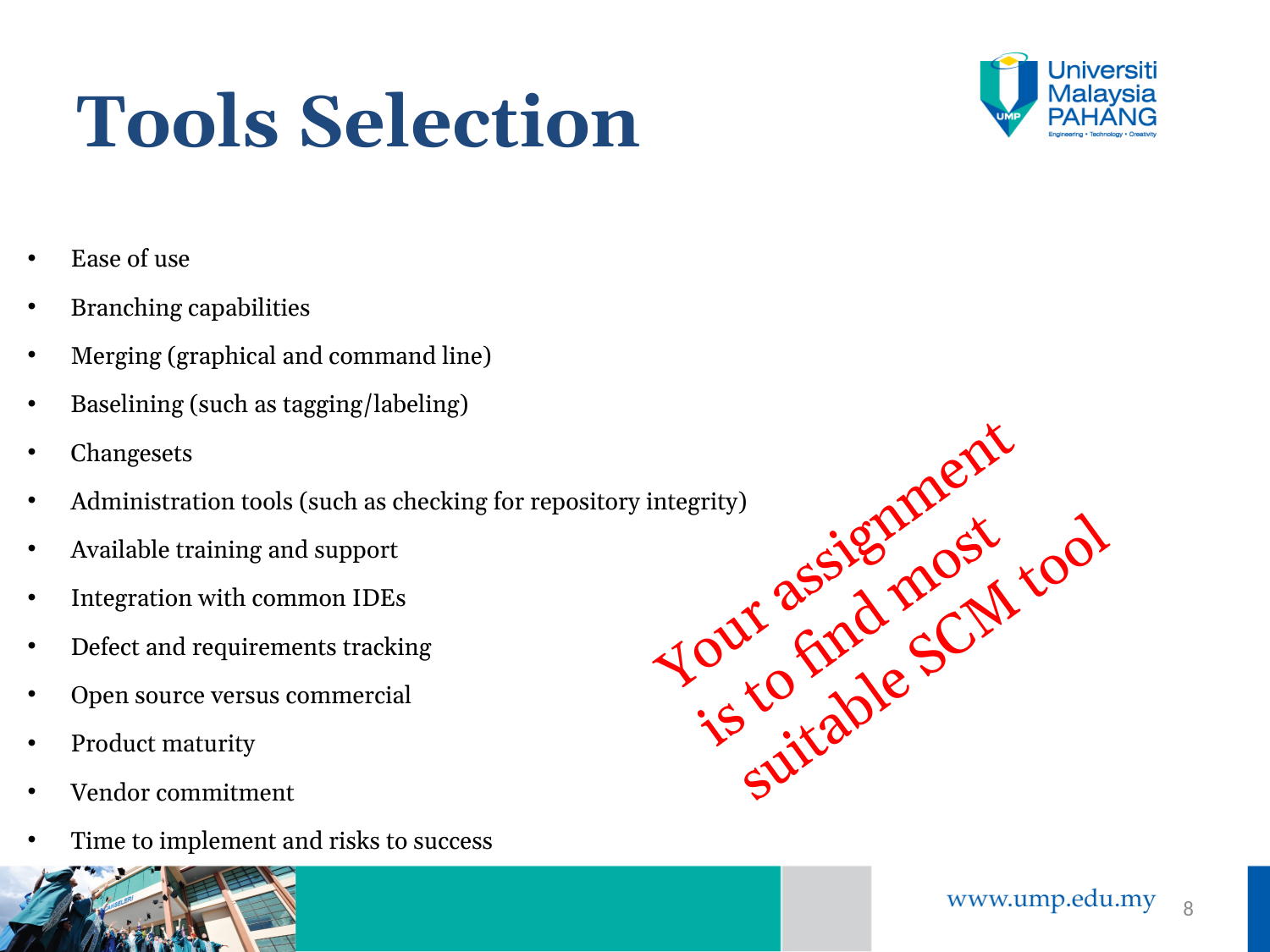

# Tools Selection
Ease of use
Branching capabilities
Merging (graphical and command line)
Baselining (such as tagging/labeling)
Changesets
Administration tools (such as checking for repository integrity)
Available training and support
Integration with common IDEs
Defect and requirements tracking
Open source versus commercial
Product maturity
Vendor commitment
Time to implement and risks to success
Your assignment is to find most suitable SCM tool
8